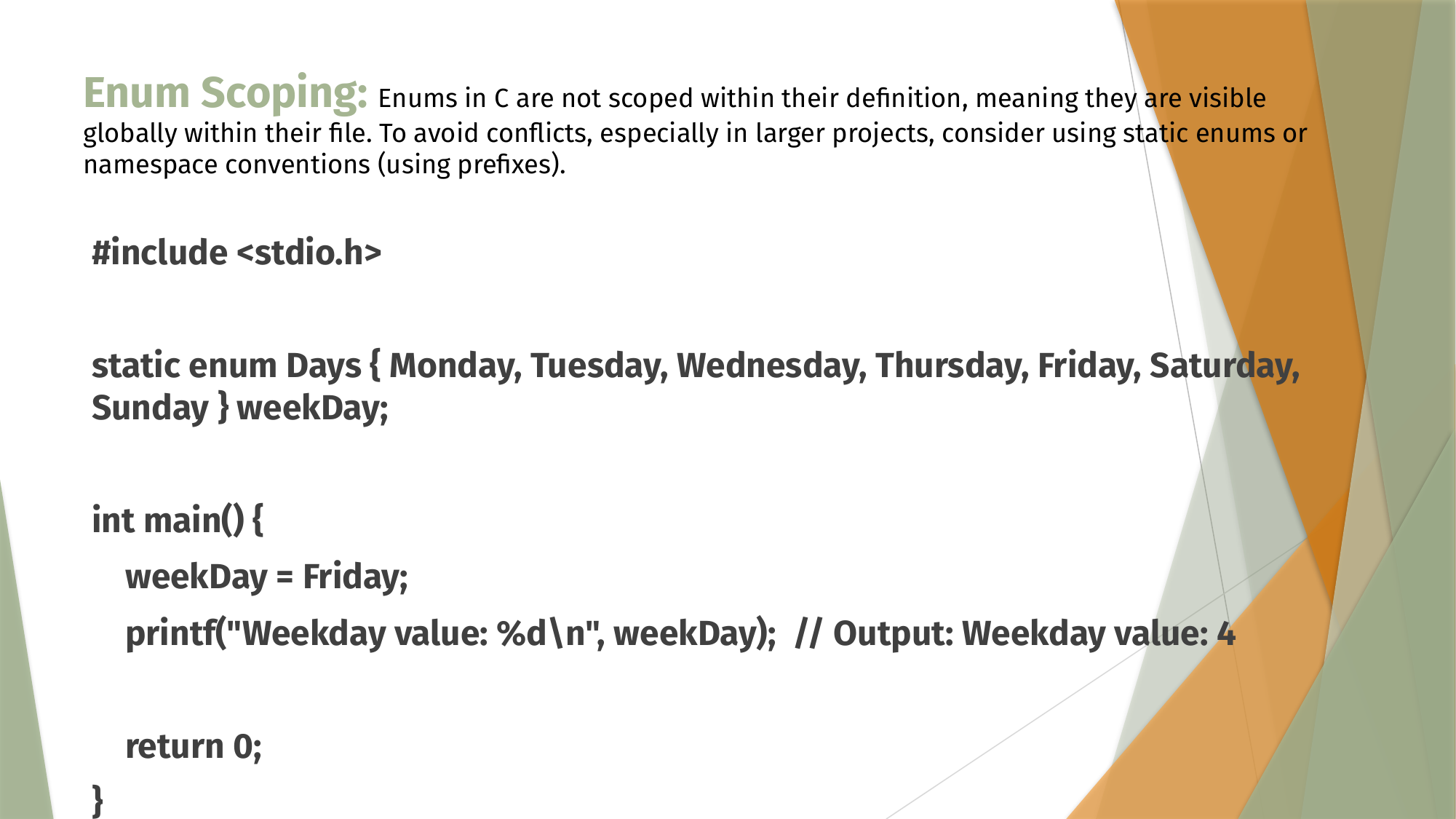

# Enum Scoping: Enums in C are not scoped within their definition, meaning they are visible globally within their file. To avoid conflicts, especially in larger projects, consider using static enums or namespace conventions (using prefixes).
#include <stdio.h>

static enum Days { Monday, Tuesday, Wednesday, Thursday, Friday, Saturday, Sunday } weekDay;

int main() {
    weekDay = Friday;
    printf("Weekday value: %d\n", weekDay);  // Output: Weekday value: 4

    return 0;
}